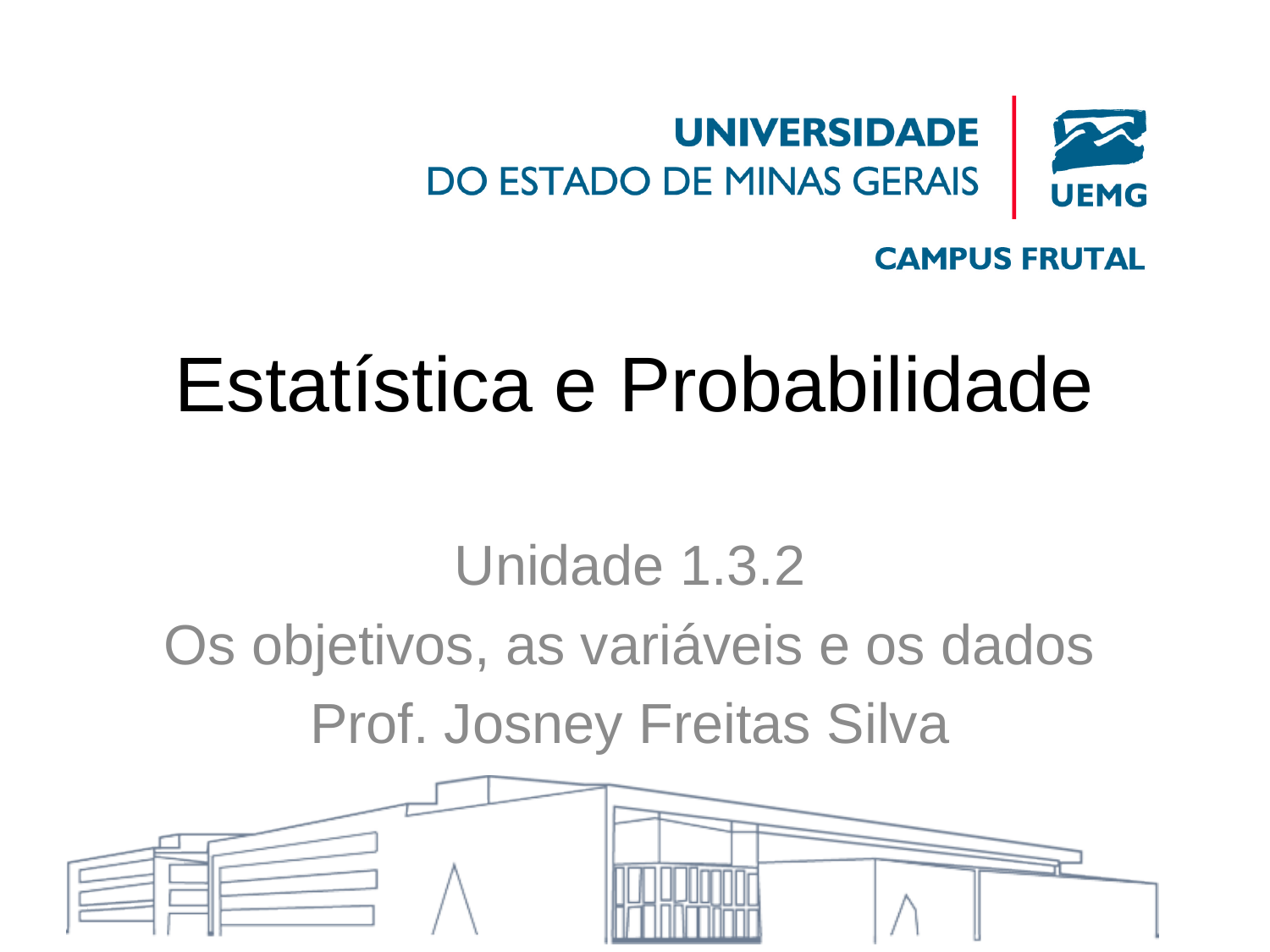

# Estatística e Probabilidade
Unidade 1.3.2
Os objetivos, as variáveis e os dados
Prof. Josney Freitas Silva